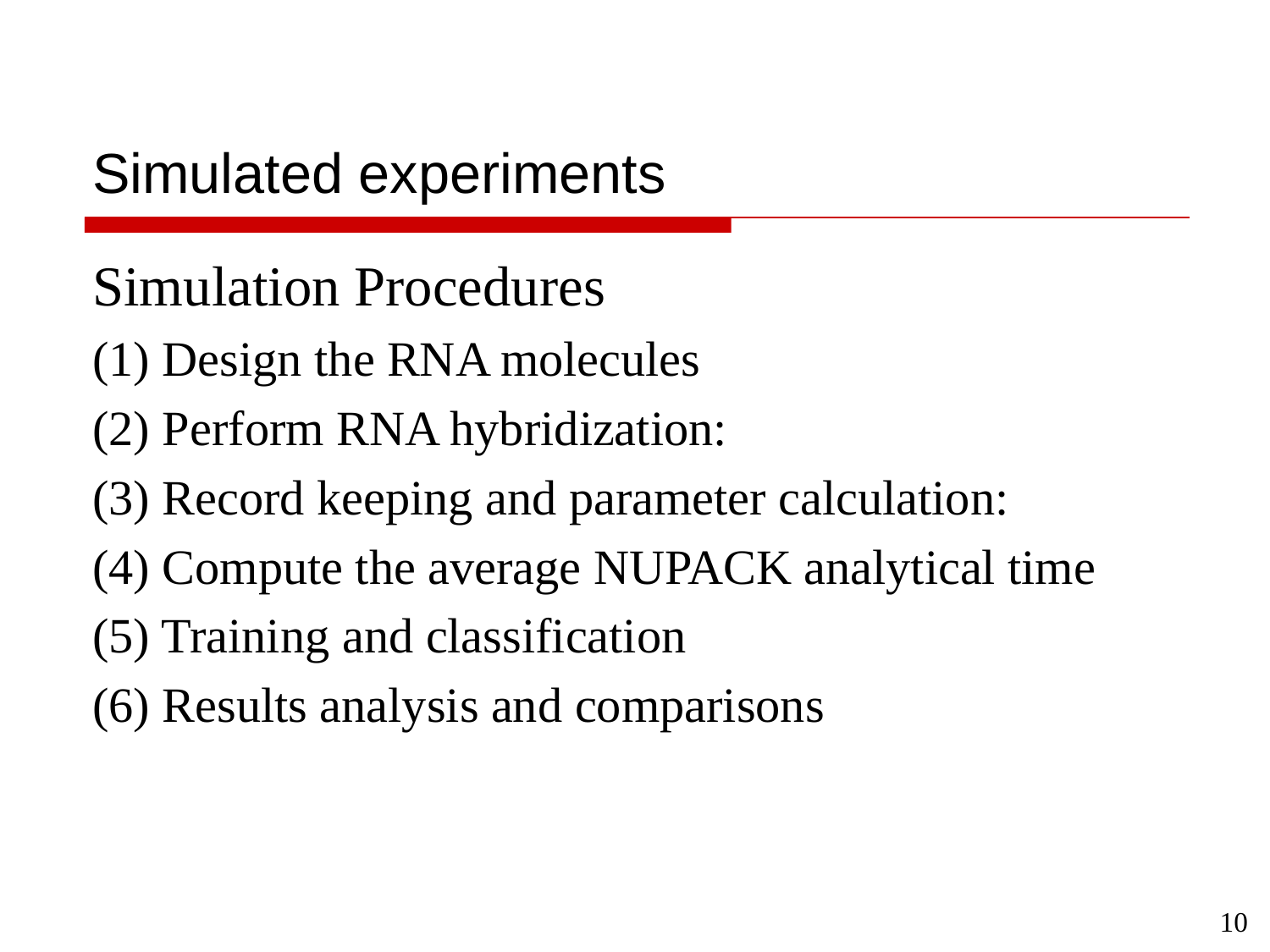

# Simulated experiments
Simulation Procedures
(1) Design the RNA molecules
(2) Perform RNA hybridization:
(3) Record keeping and parameter calculation:
(4) Compute the average NUPACK analytical time
(5) Training and classification
(6) Results analysis and comparisons
10